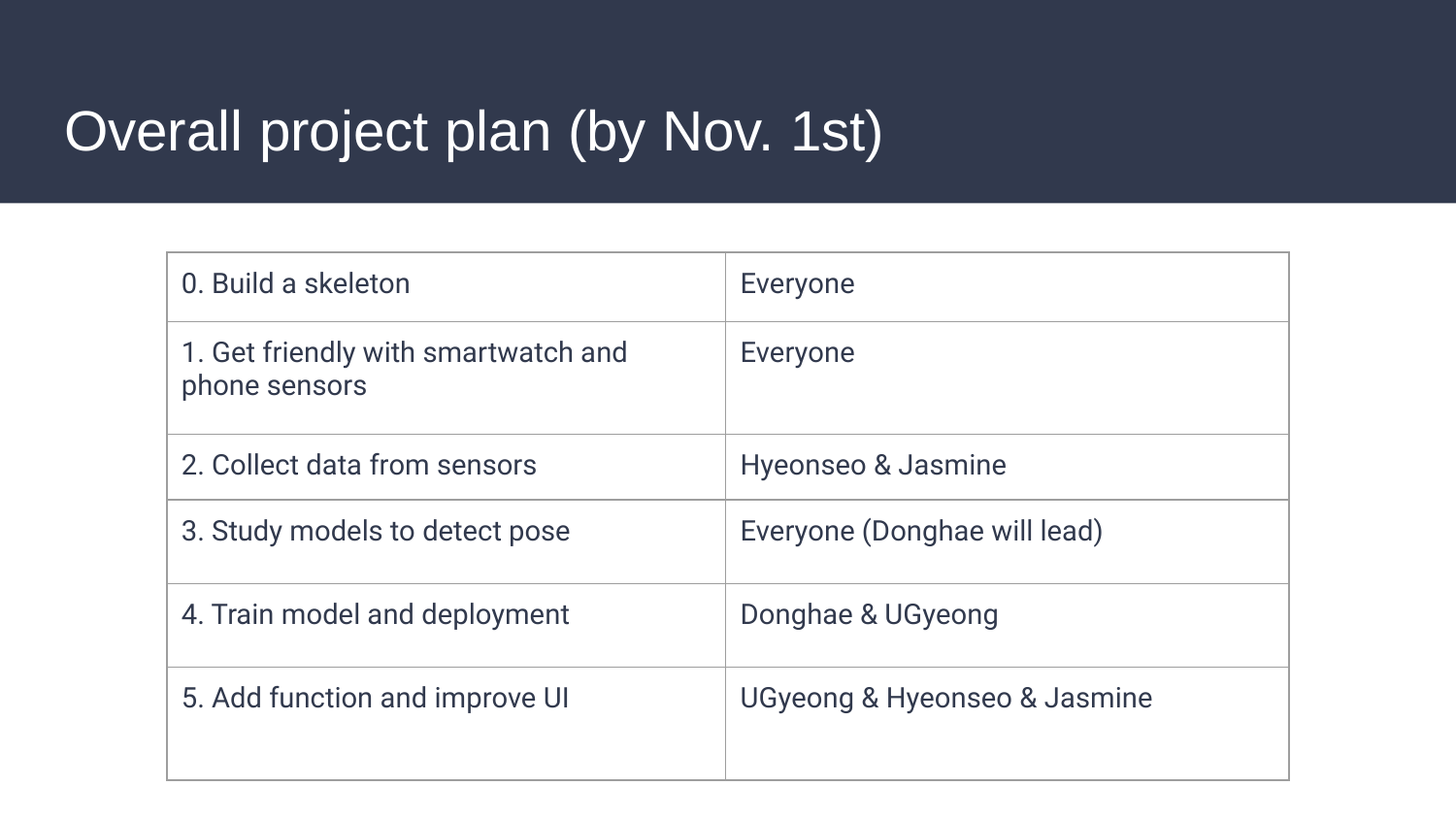

# Overall project plan (by Nov. 1st)
| 0. Build a skeleton | Everyone |
| --- | --- |
| 1. Get friendly with smartwatch and phone sensors | Everyone |
| 2. Collect data from sensors | Hyeonseo & Jasmine |
| 3. Study models to detect pose | Everyone (Donghae will lead) |
| 4. Train model and deployment | Donghae & UGyeong |
| 5. Add function and improve UI | UGyeong & Hyeonseo & Jasmine |